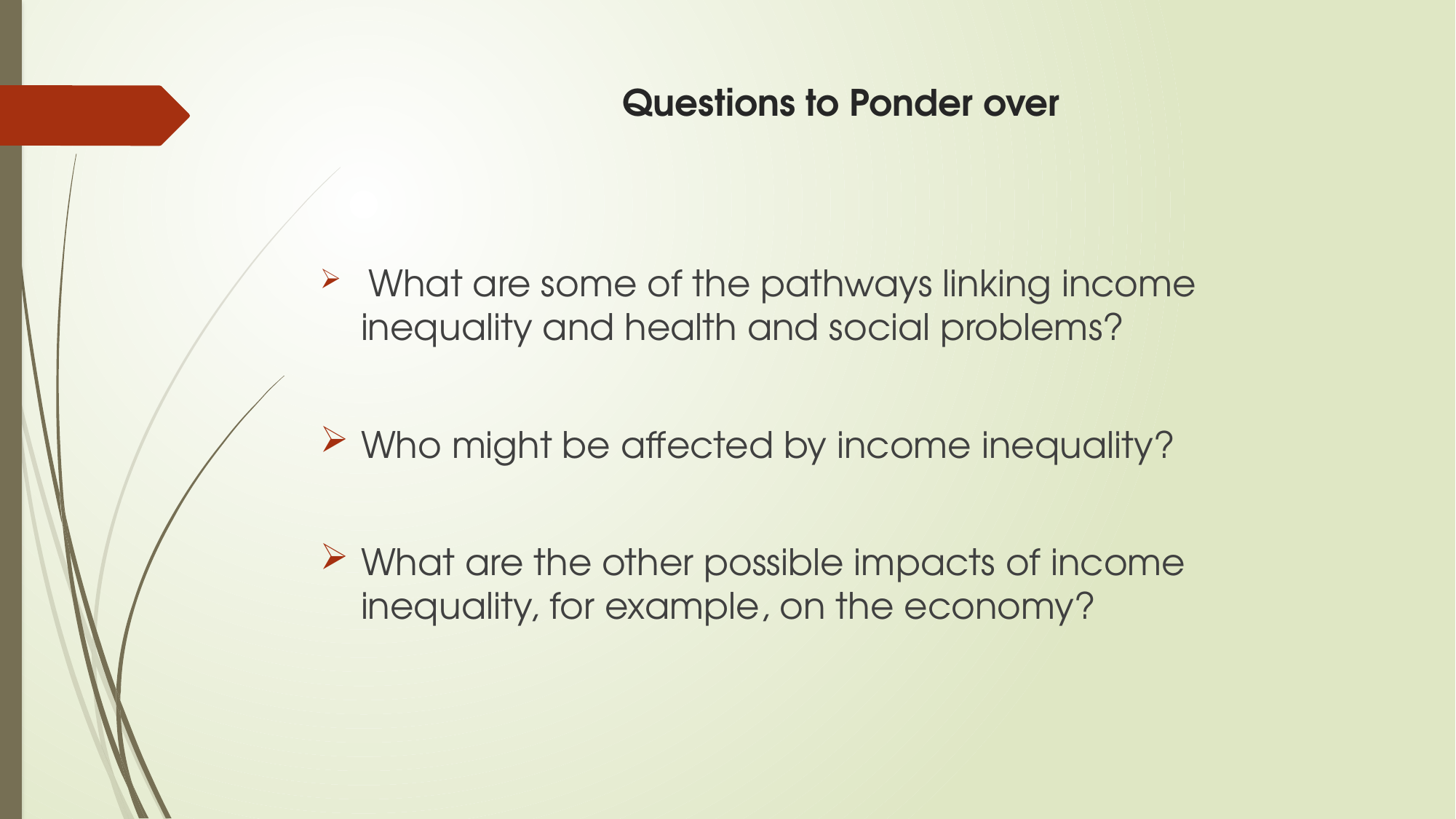

# Questions to Ponder over
 What are some of the pathways linking income inequality and health and social problems?

Who might be affected by income inequality?

What are the other possible impacts of income inequality, for example, on the economy?